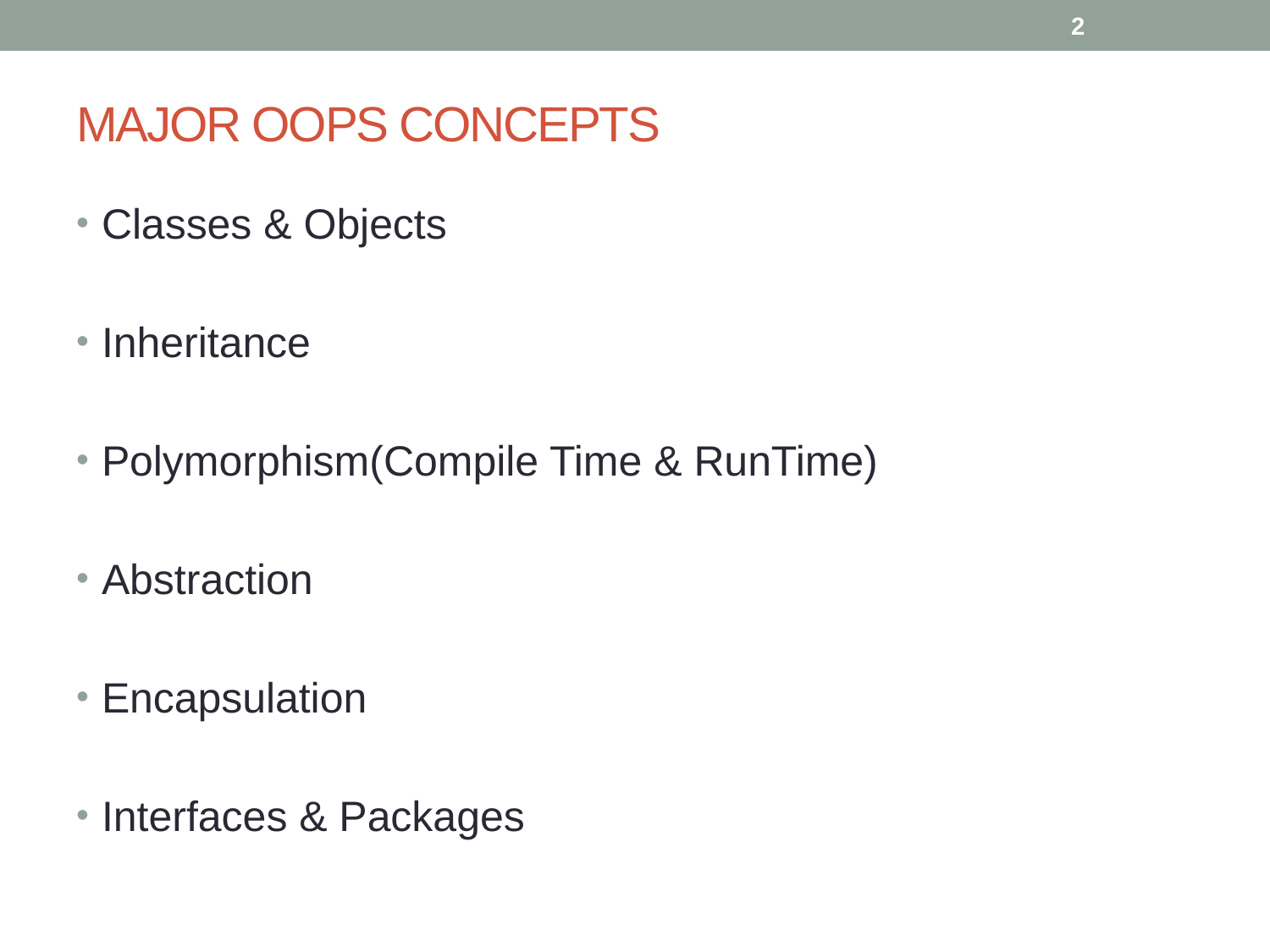

2
# MAJOR OOPS CONCEPTS
Classes & Objects

Inheritance

Polymorphism(Compile Time & RunTime)

Abstraction

Encapsulation

Interfaces & Packages